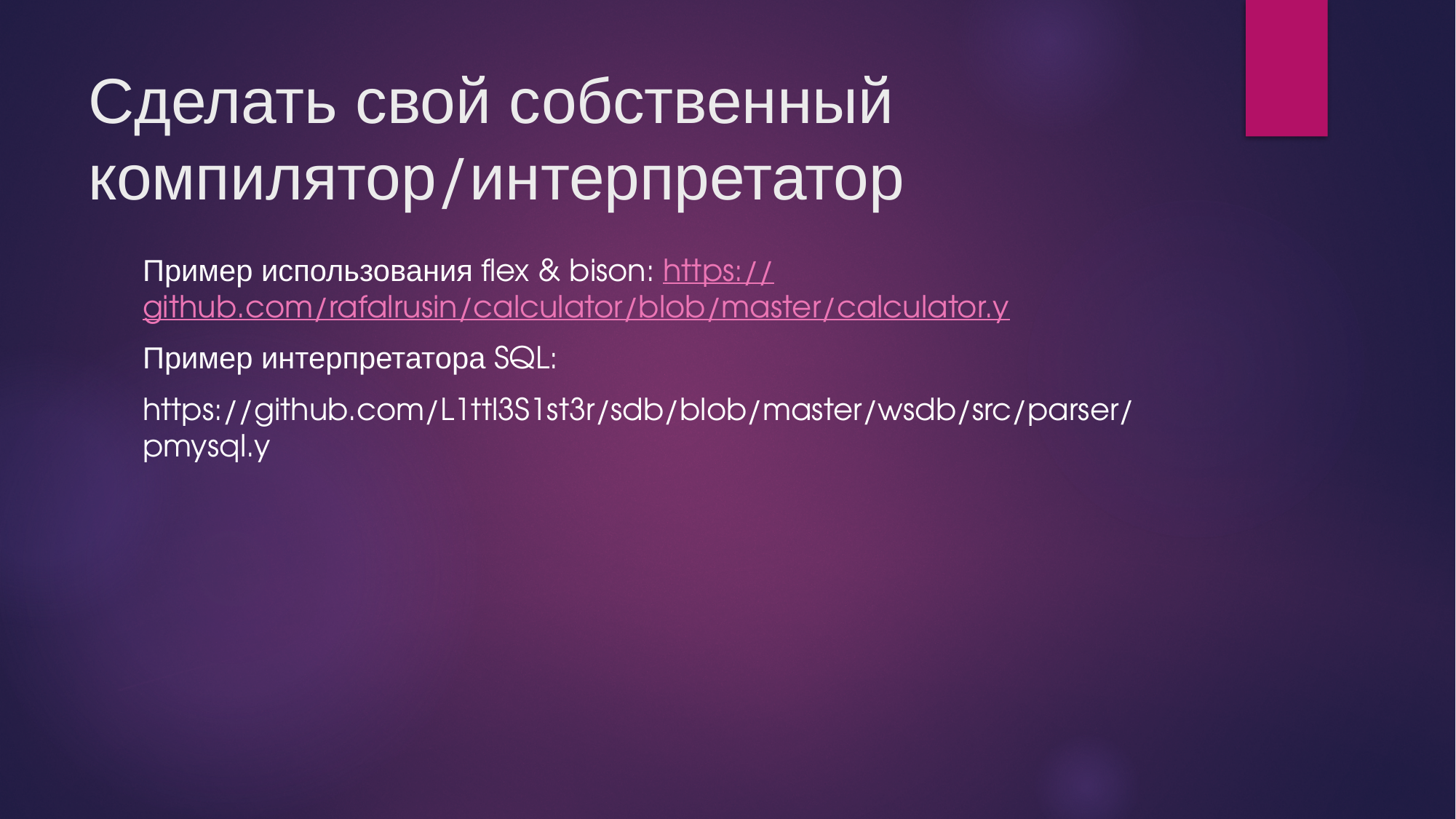

# Сделать свой собственный компилятор/интерпретатор
Пример использования flex & bison: https://github.com/rafalrusin/calculator/blob/master/calculator.y
Пример интерпретатора SQL:
https://github.com/L1ttl3S1st3r/sdb/blob/master/wsdb/src/parser/pmysql.y